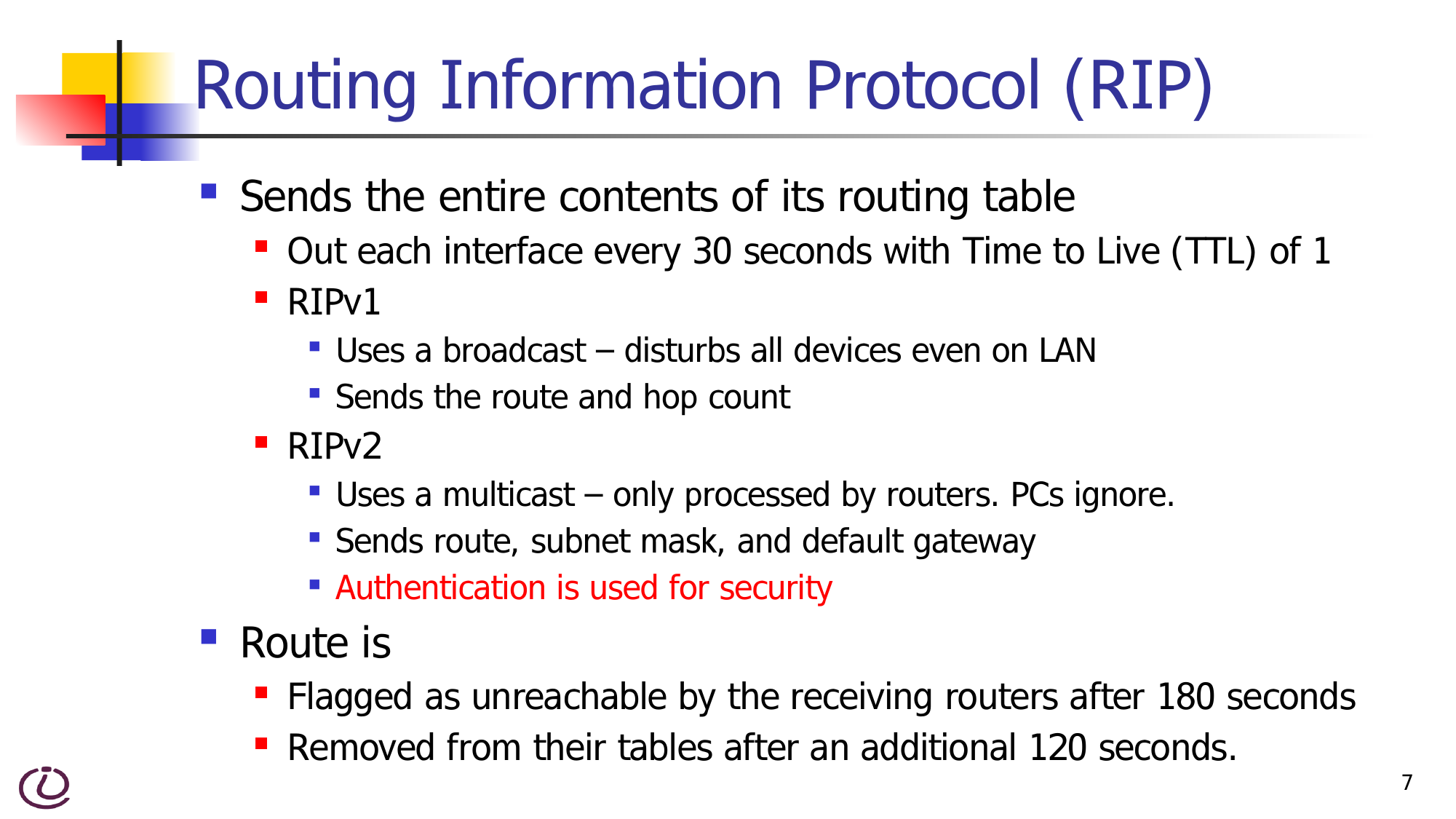

# Routing Information Protocol (RIP)
Sends the entire contents of its routing table
Out each interface every 30 seconds with Time to Live (TTL) of 1
RIPv1
Uses a broadcast – disturbs all devices even on LAN
Sends the route and hop count
RIPv2
Uses a multicast – only processed by routers. PCs ignore.
Sends route, subnet mask, and default gateway
Authentication is used for security
Route is
Flagged as unreachable by the receiving routers after 180 seconds
Removed from their tables after an additional 120 seconds.
7